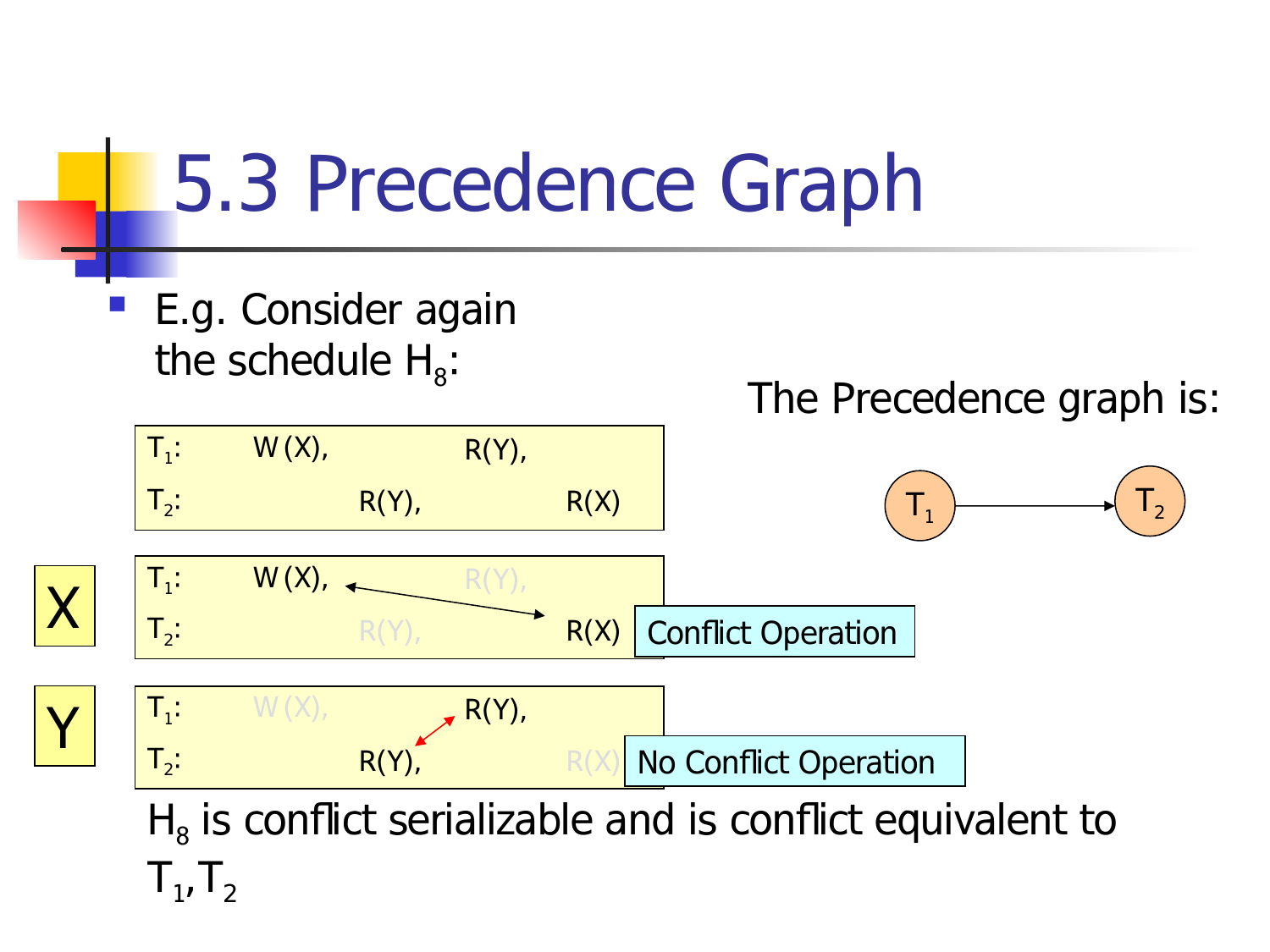

# 5.3 Precedence Graph
E.g. Consider again the schedule H8:
The Precedence graph is:
| T1: | W (X), |  | R(Y), |  |
| --- | --- | --- | --- | --- |
| T2: |  | R(Y), |  | R(X) |
T2
T1

| T1: | W (X), |  | R(Y), |  |
| --- | --- | --- | --- | --- |
| T2: |  | R(Y), |  | R(X) |
X

Conflict Operation
Y
| T1: | W (X), |  | R(Y), |  |
| --- | --- | --- | --- | --- |
| T2: |  | R(Y), |  | R(X) |

No Conflict Operation
H8 is conflict serializable and is conflict equivalent to T1,T2
27